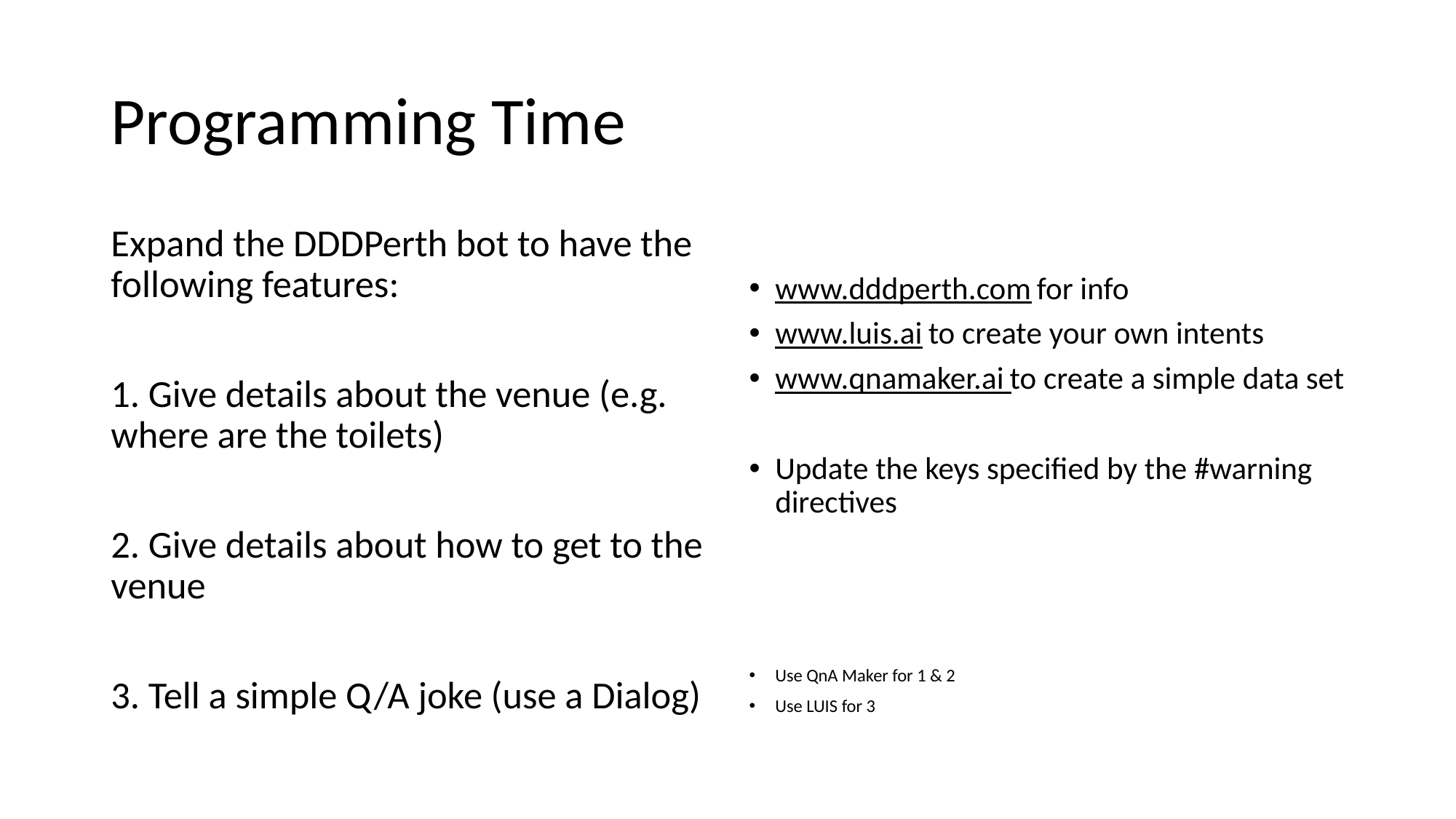

# Programming Time
Expand the DDDPerth bot to have the following features:

1. Give details about the venue (e.g. where are the toilets)

2. Give details about how to get to the venue

3. Tell a simple Q/A joke (use a Dialog)

www.dddperth.com for info
www.luis.ai to create your own intents
www.qnamaker.ai to create a simple data set

Update the keys specified by the #warning directives

Use QnA Maker for 1 & 2
Use LUIS for 3